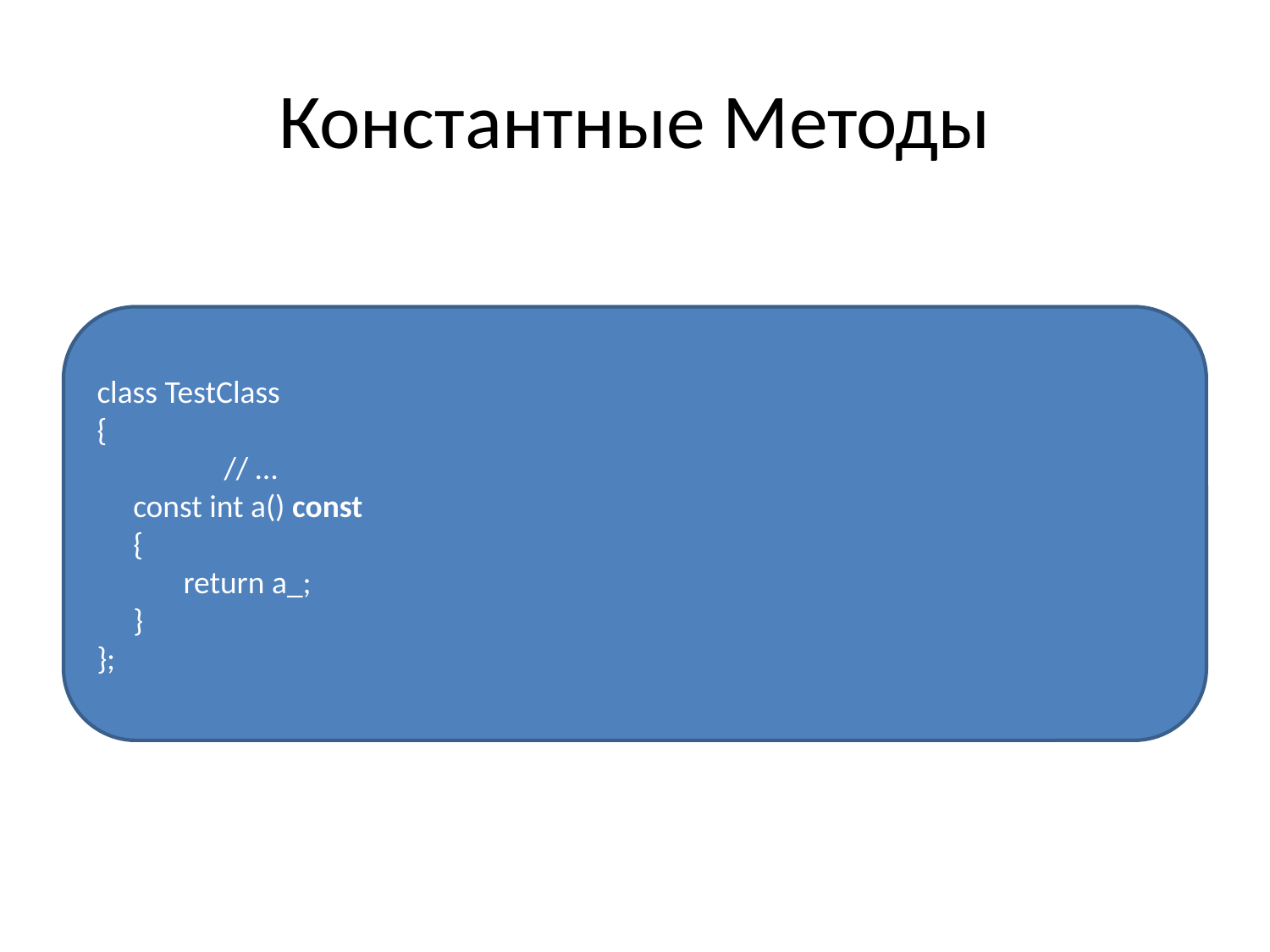

# Константные Методы

class TestClass
{
     	// …
     const int a() const
     {
            return a_;
     }
};